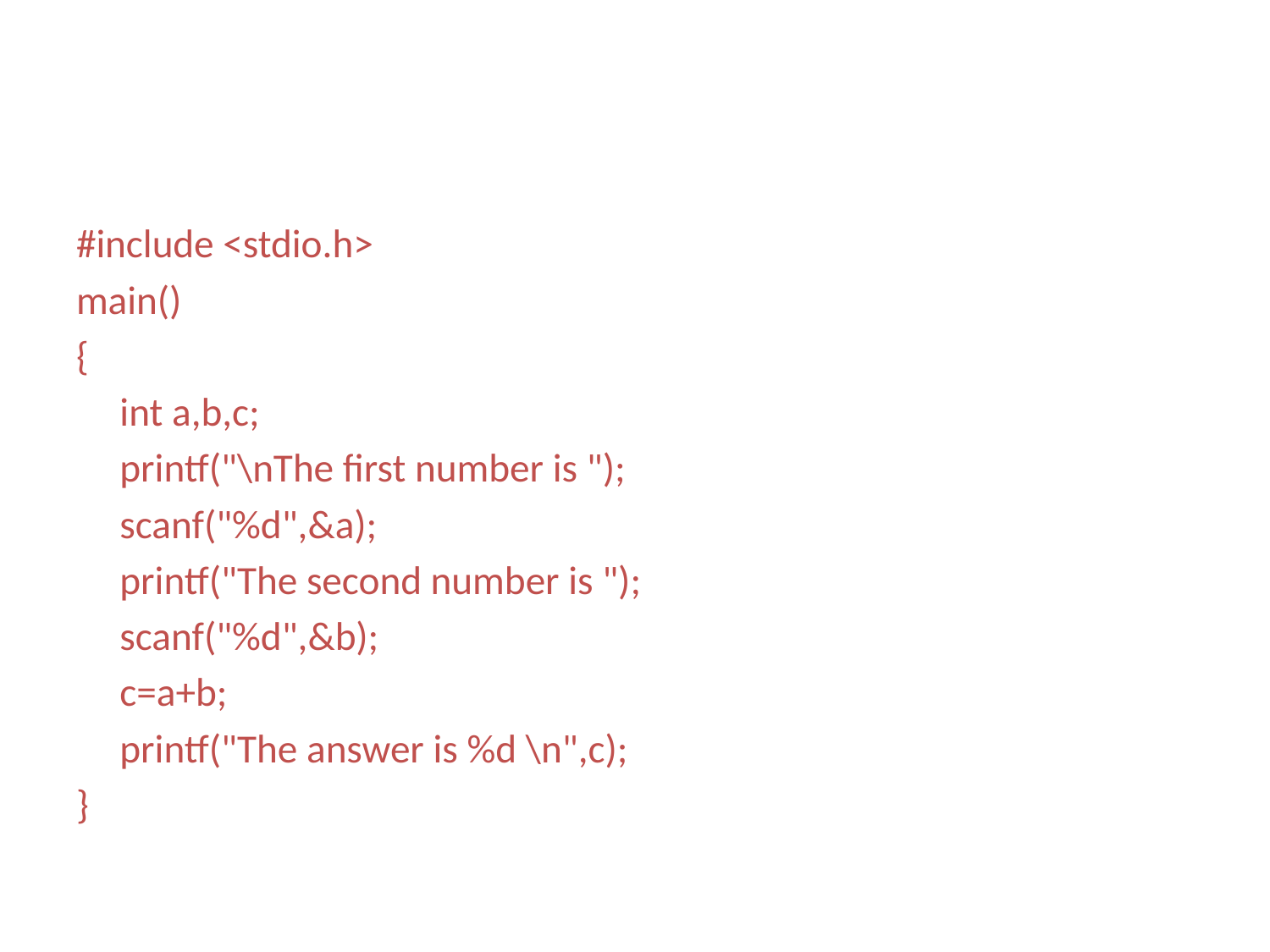

#
#include <stdio.h>
main()
{
	int a,b,c;
	printf("\nThe first number is ");
	scanf("%d",&a);
	printf("The second number is ");
	scanf("%d",&b);
	c=a+b;
	printf("The answer is %d \n",c);
}